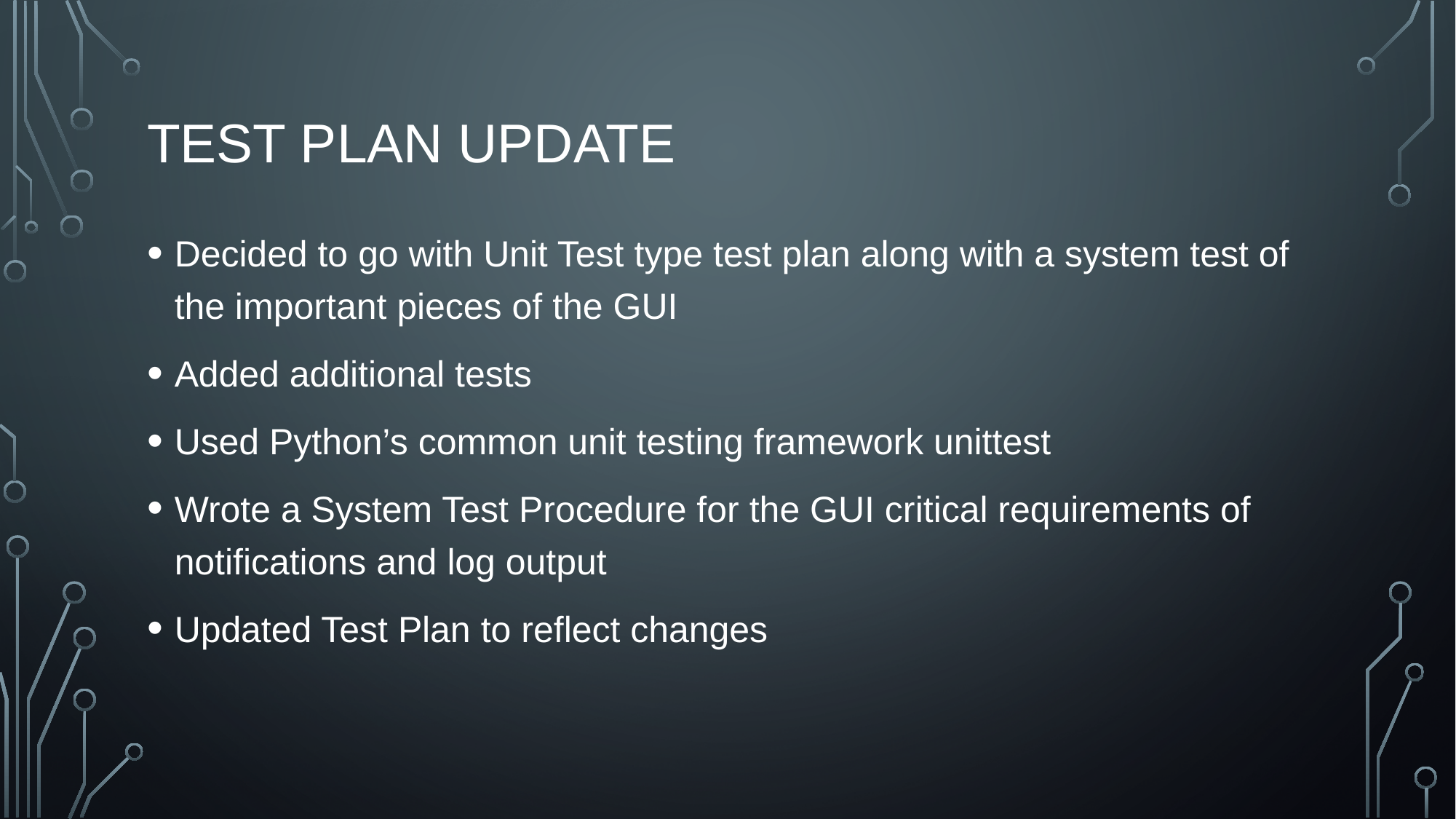

# Test Plan Update
Decided to go with Unit Test type test plan along with a system test of the important pieces of the GUI
Added additional tests
Used Python’s common unit testing framework unittest
Wrote a System Test Procedure for the GUI critical requirements of notifications and log output
Updated Test Plan to reflect changes